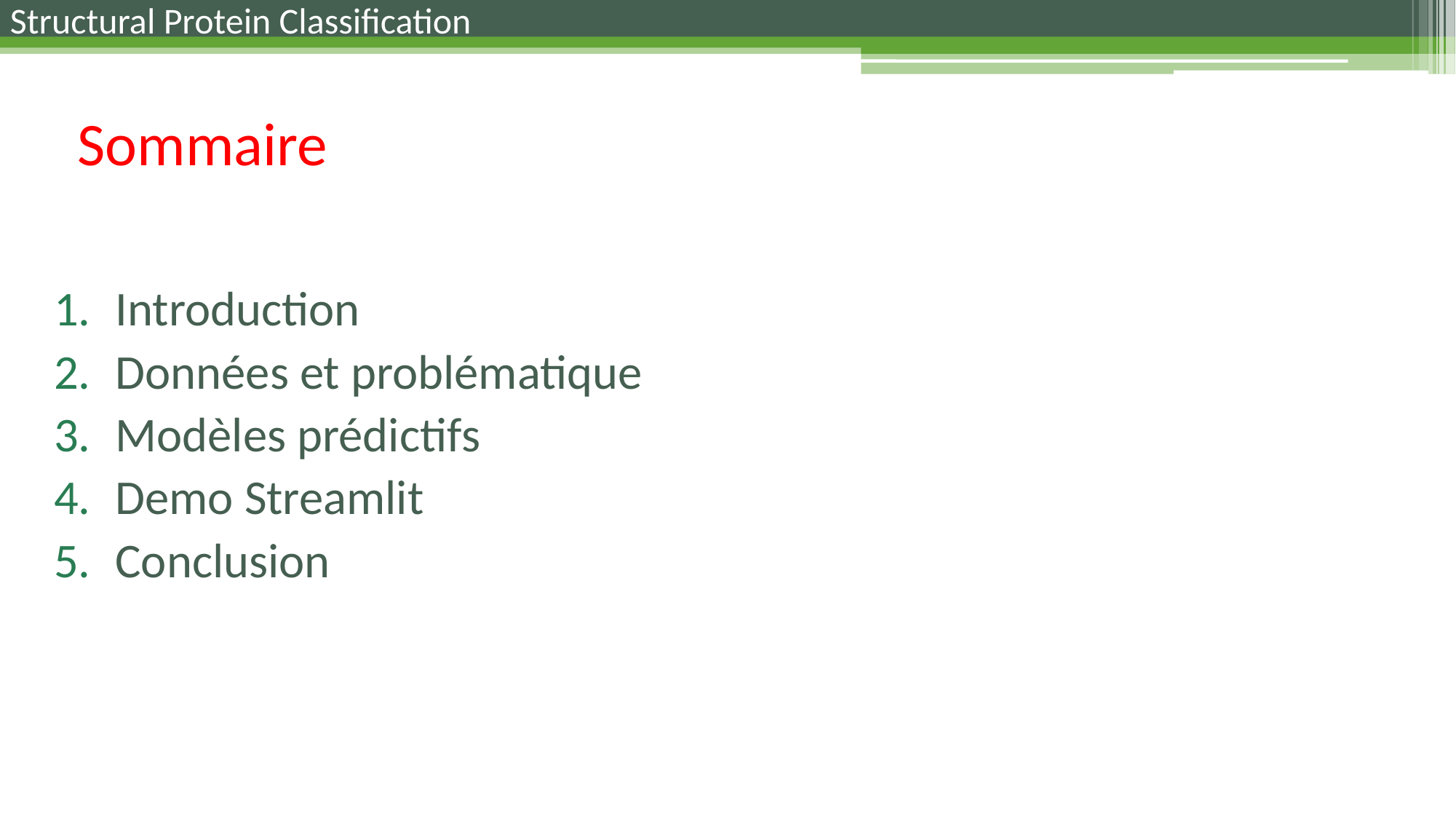

Structural Protein Classification
# Sommaire
Introduction
Données et problématique
Modèles prédictifs
Demo Streamlit
Conclusion